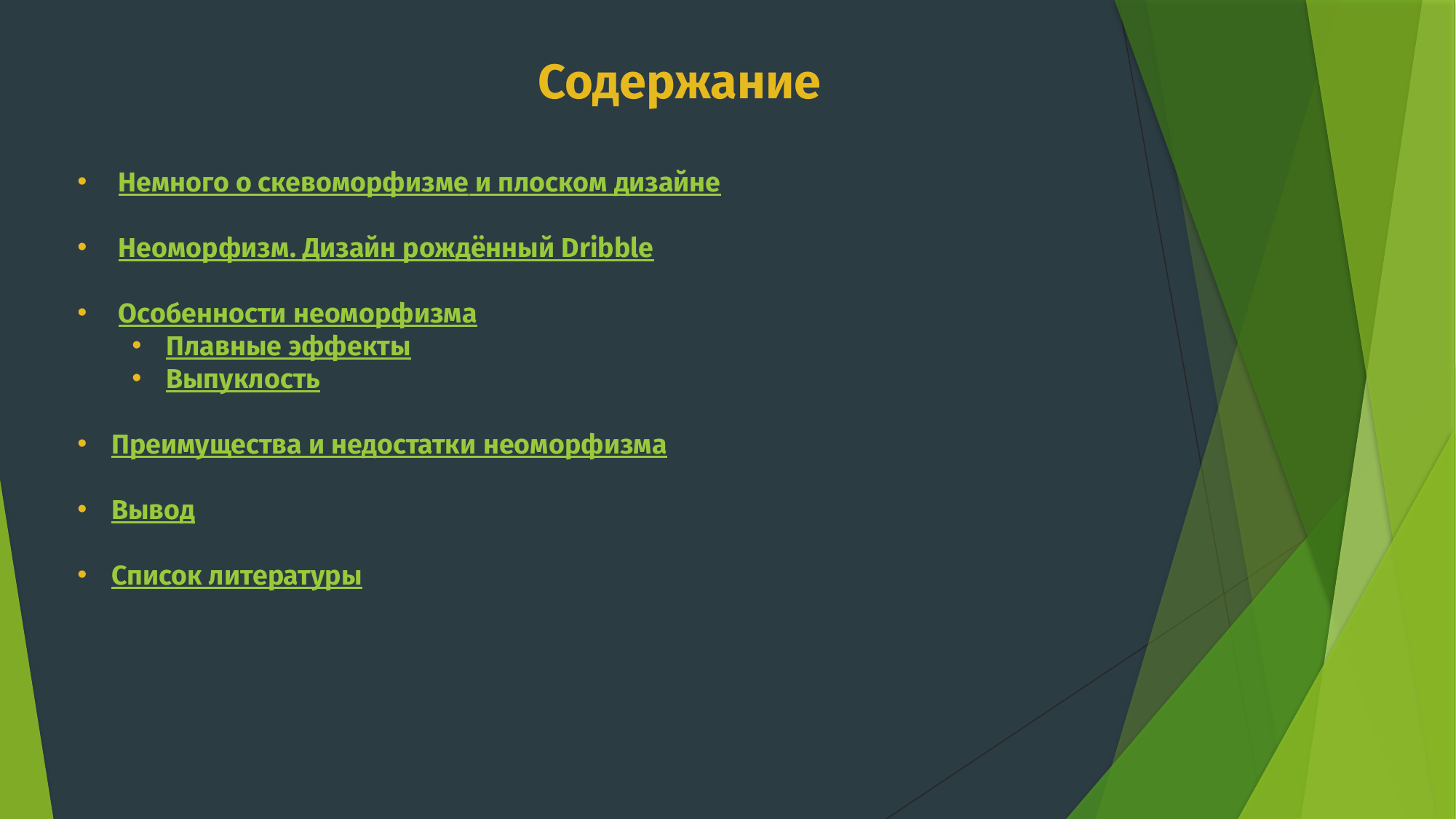

Содержание
Немного о скевоморфизме и плоском дизайне

Неоморфизм. Дизайн рождённый Dribble

Особенности неоморфизма
Плавные эффекты
Выпуклость

Преимущества и недостатки неоморфизма

Вывод

Список литературы